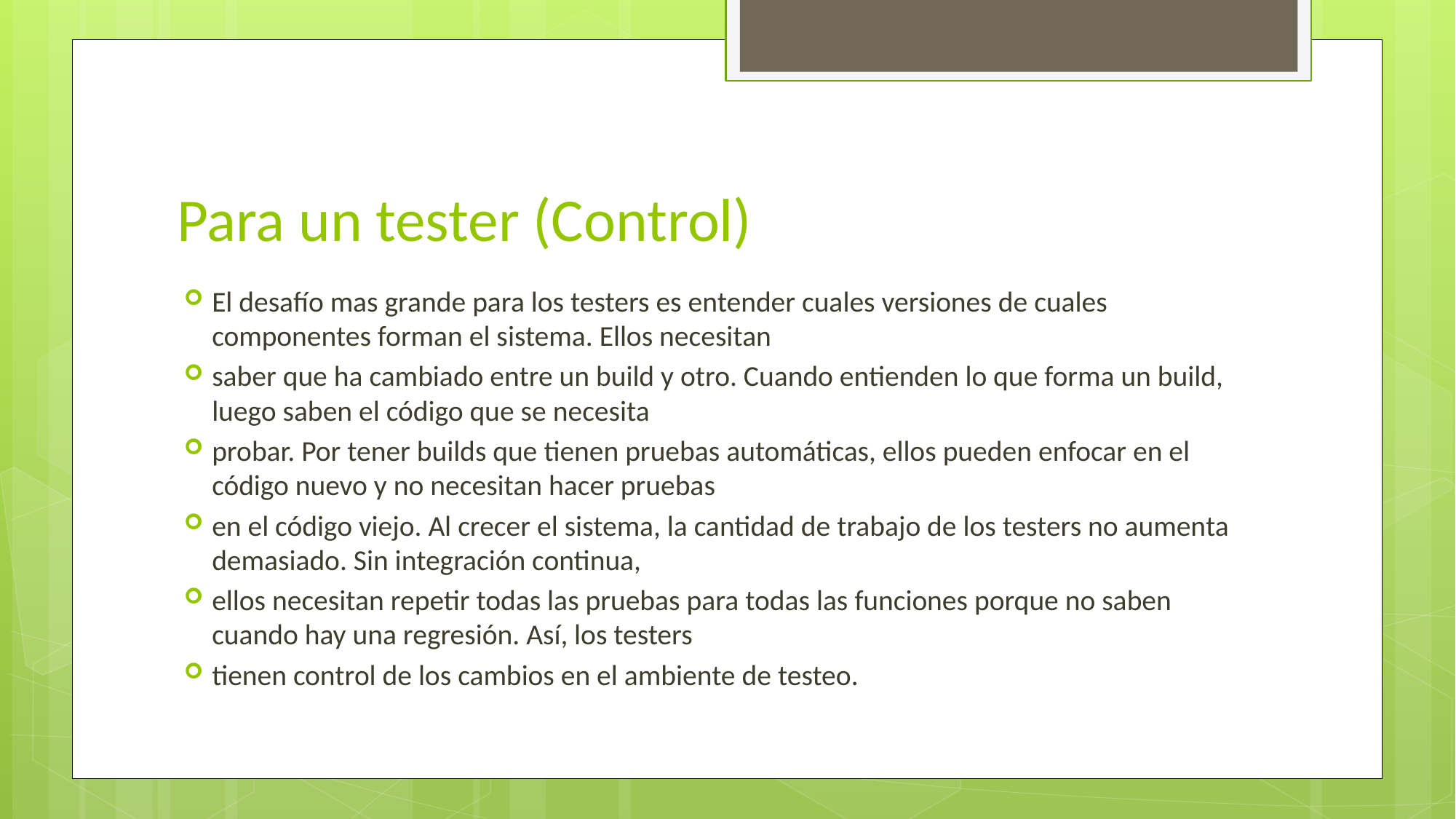

# Para un tester (Control)
El desafío mas grande para los testers es entender cuales versiones de cuales componentes forman el sistema. Ellos necesitan
saber que ha cambiado entre un build y otro. Cuando entienden lo que forma un build, luego saben el código que se necesita
probar. Por tener builds que tienen pruebas automáticas, ellos pueden enfocar en el código nuevo y no necesitan hacer pruebas
en el código viejo. Al crecer el sistema, la cantidad de trabajo de los testers no aumenta demasiado. Sin integración continua,
ellos necesitan repetir todas las pruebas para todas las funciones porque no saben cuando hay una regresión. Así, los testers
tienen control de los cambios en el ambiente de testeo.